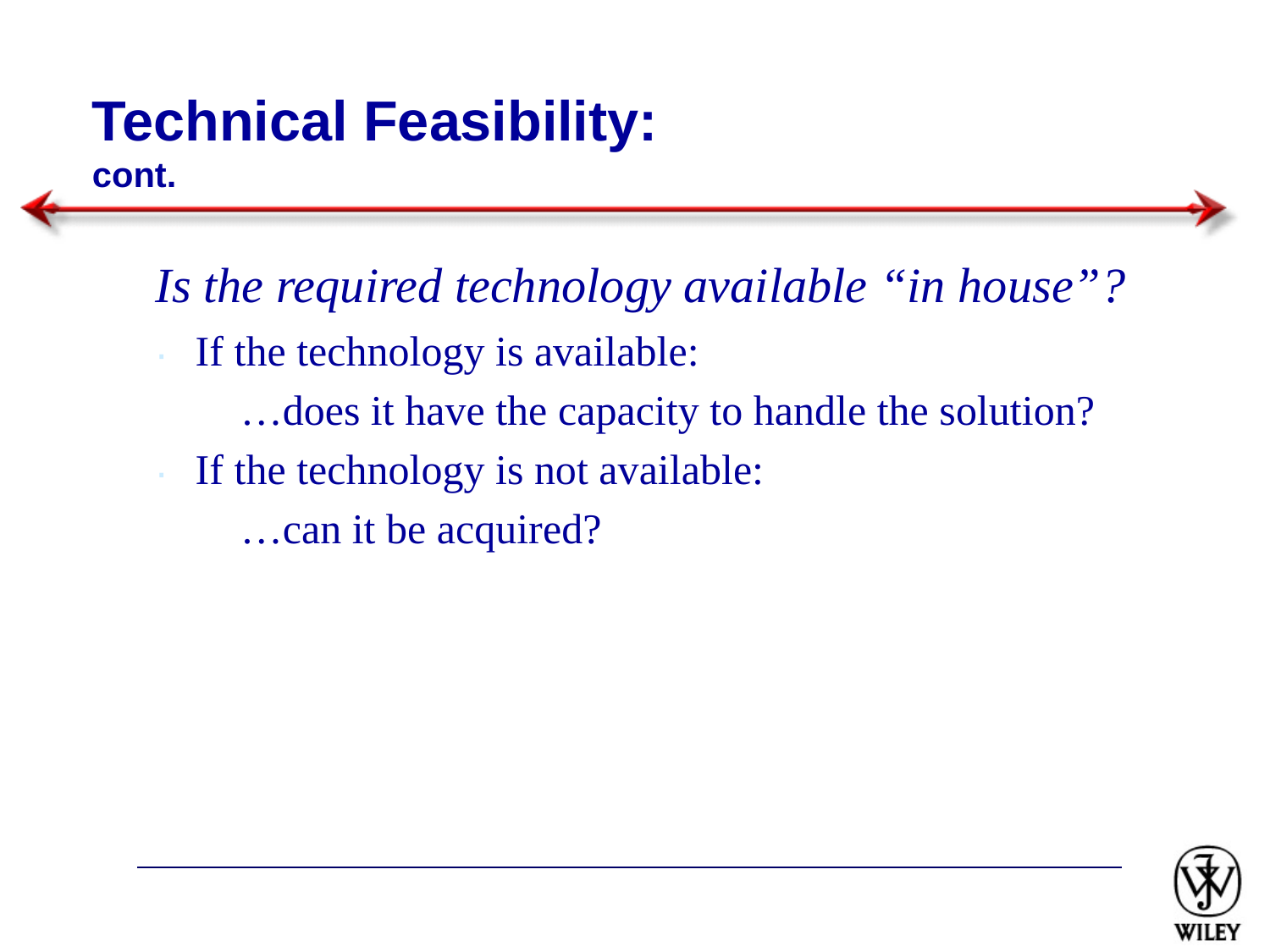

# Technical Feasibility: cont.
 Is the required technology available “in house”?
If the technology is available:
        …does it have the capacity to handle the solution?
If the technology is not available:
        …can it be acquired?